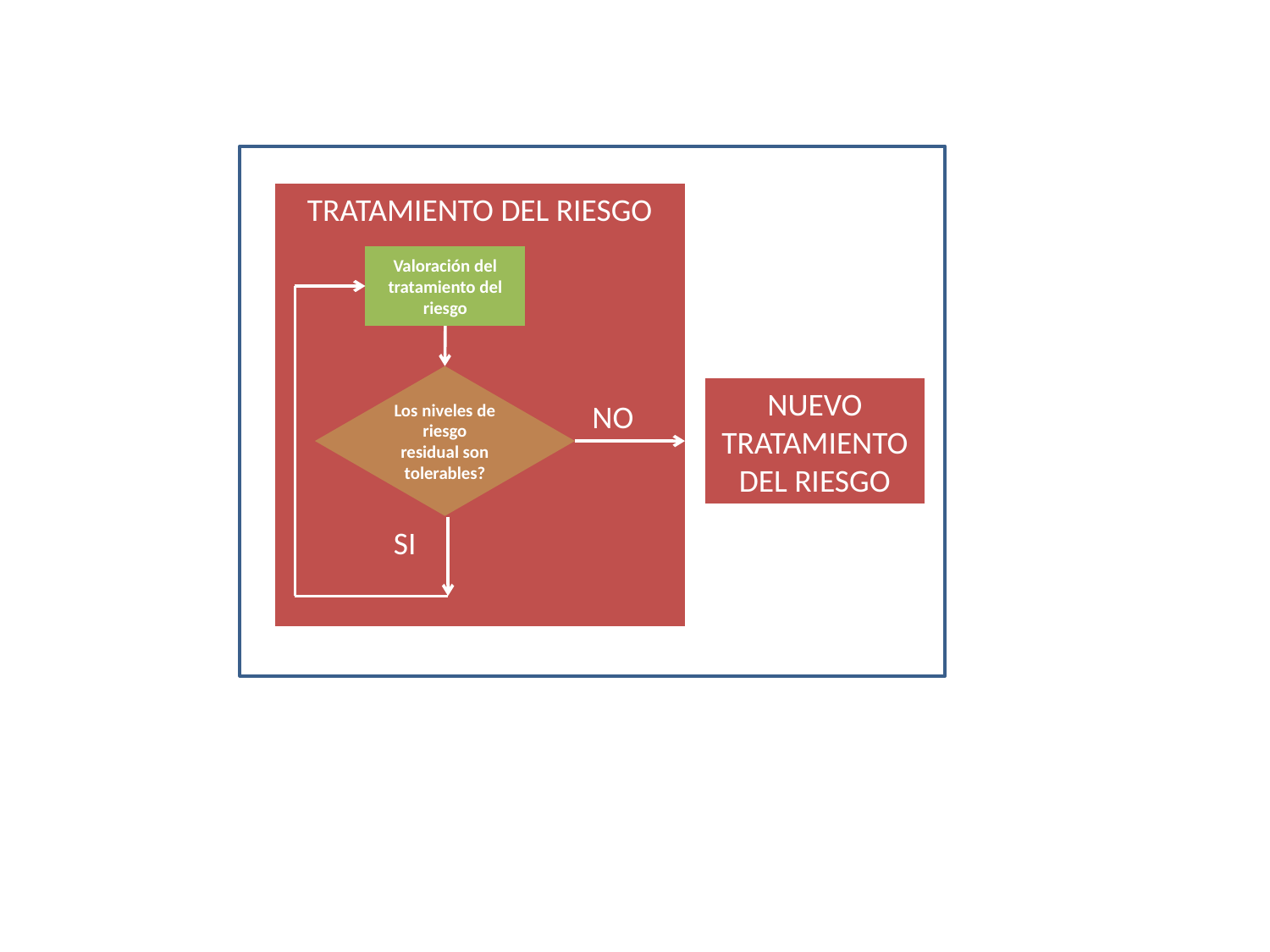

TRATAMIENTO DEL RIESGO
Valoración del tratamiento del riesgo
Los niveles de riesgo residual son tolerables?
NUEVO TRATAMIENTO DEL RIESGO
NO
SI